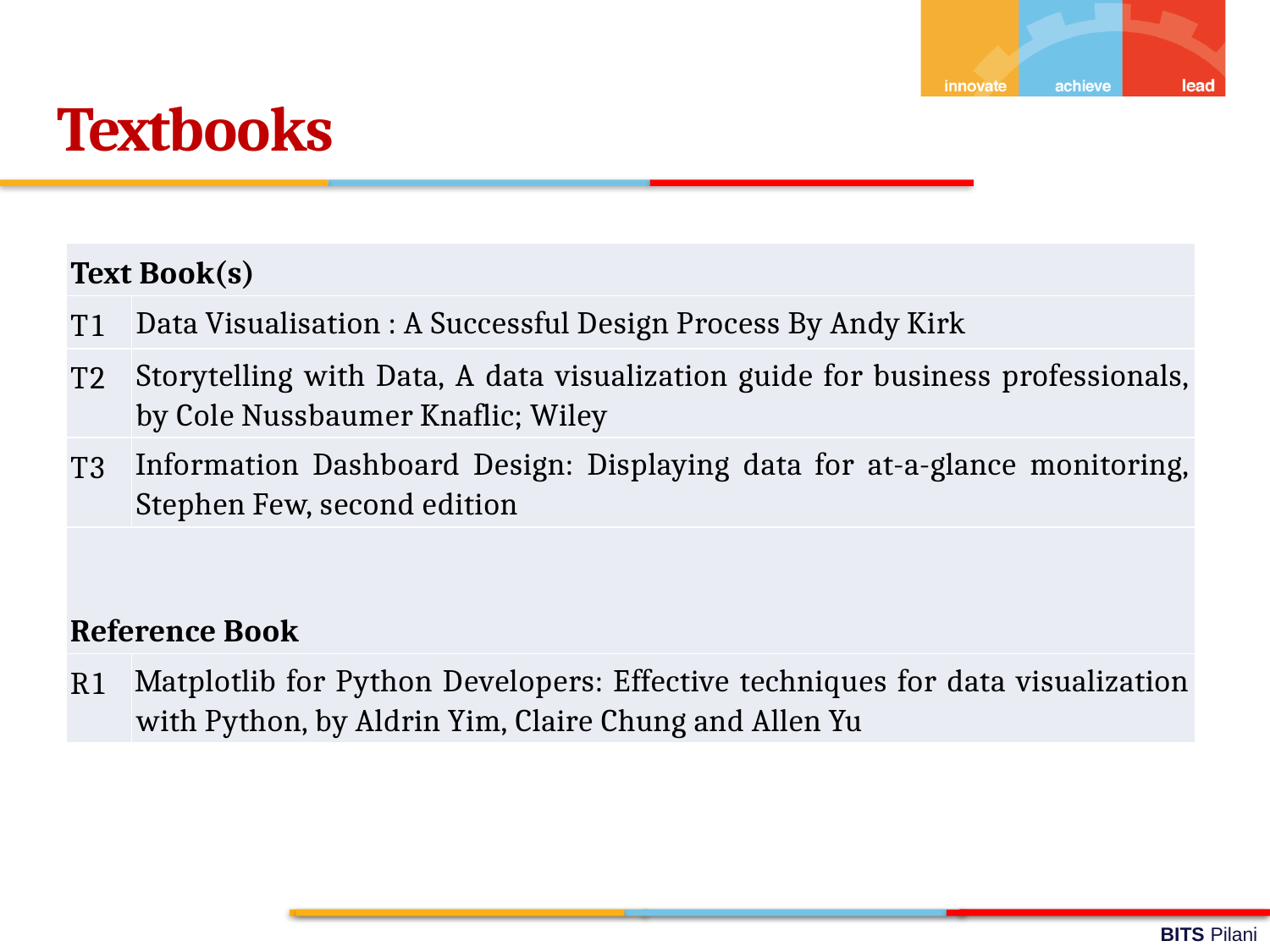

Textbooks

| Text Book(s) |  |
| --- | --- |
| T1 | Data Visualisation : A Successful Design Process By Andy Kirk |
| T2 | Storytelling with Data, A data visualization guide for business professionals, by Cole Nussbaumer Knaflic; Wiley |
| T3 | Information Dashboard Design: Displaying data for at-a-glance monitoring, Stephen Few, second edition |
| Reference Book |  |
| R1 | Matplotlib for Python Developers: Effective techniques for data visualization with Python, by Aldrin Yim, Claire Chung and Allen Yu |